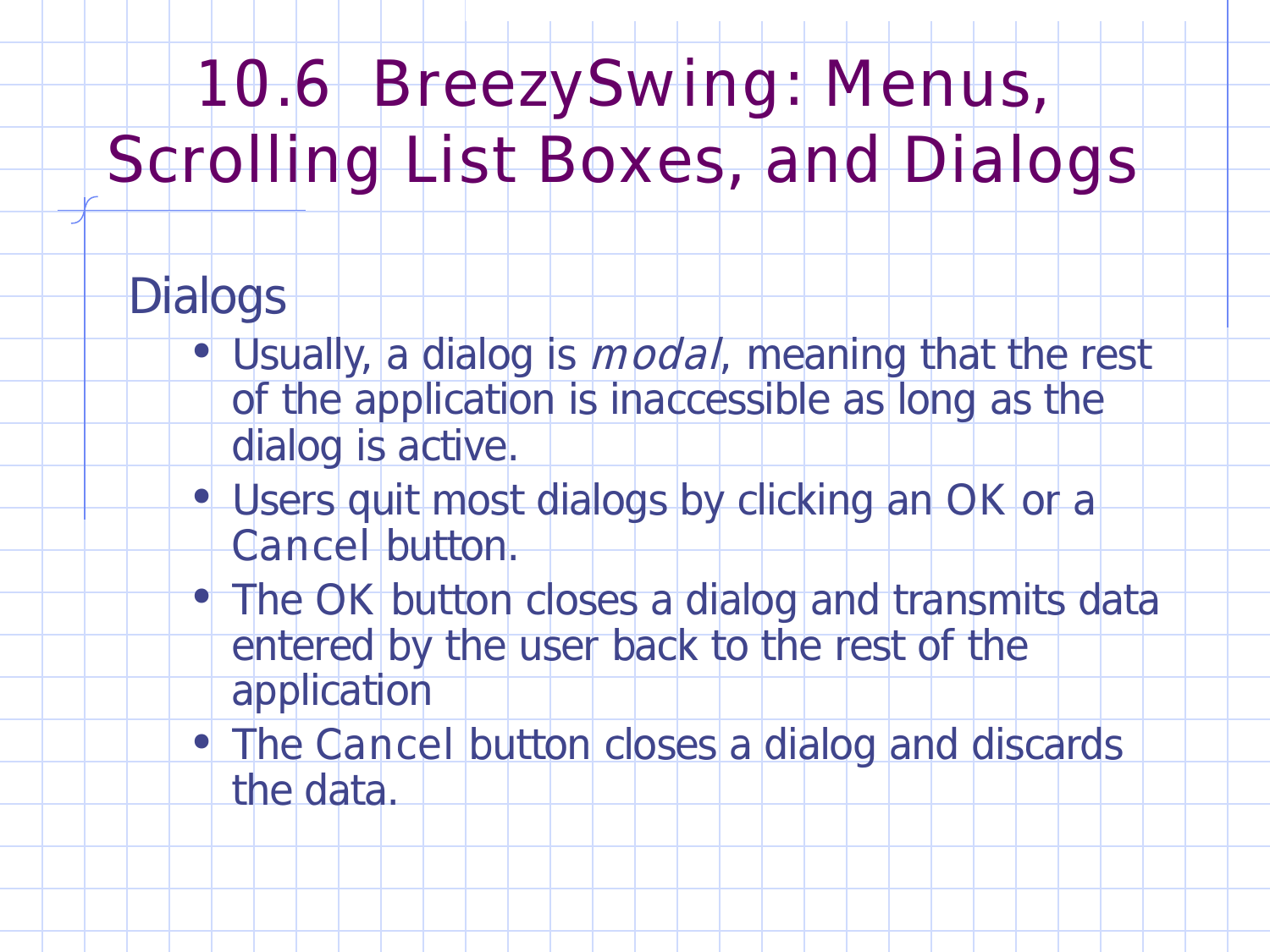

# 10.6  BreezySwing: Menus, Scrolling List Boxes, and Dialogs
Dialogs
Usually, a dialog is modal, meaning that the rest of the application is inaccessible as long as the dialog is active.
Users quit most dialogs by clicking an OK or a Cancel button.
The OK button closes a dialog and transmits data entered by the user back to the rest of the application
The Cancel button closes a dialog and discards the data.